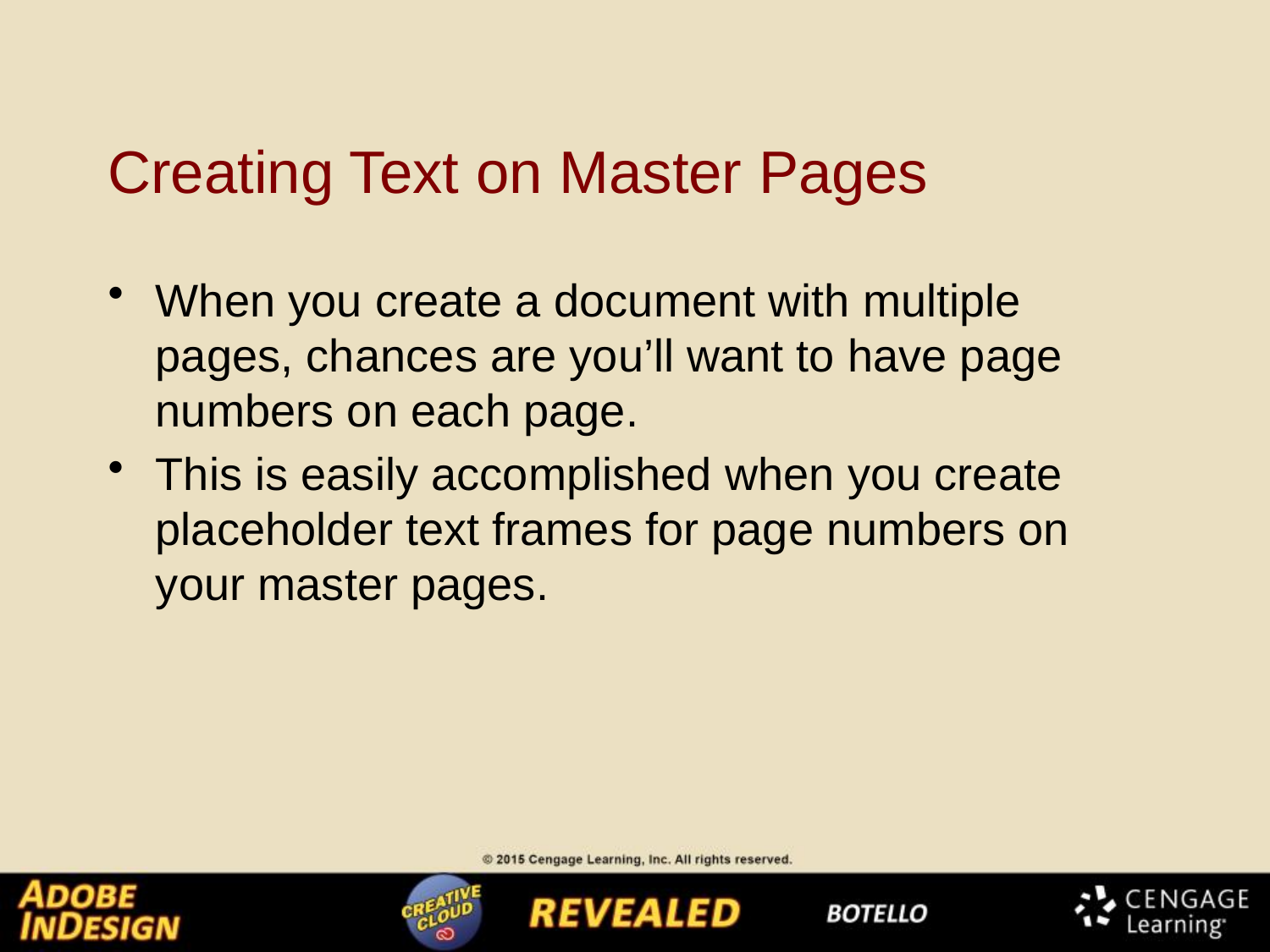

# Creating Text on Master Pages
When you create a document with multiple pages, chances are you’ll want to have page numbers on each page.
This is easily accomplished when you create placeholder text frames for page numbers on your master pages.